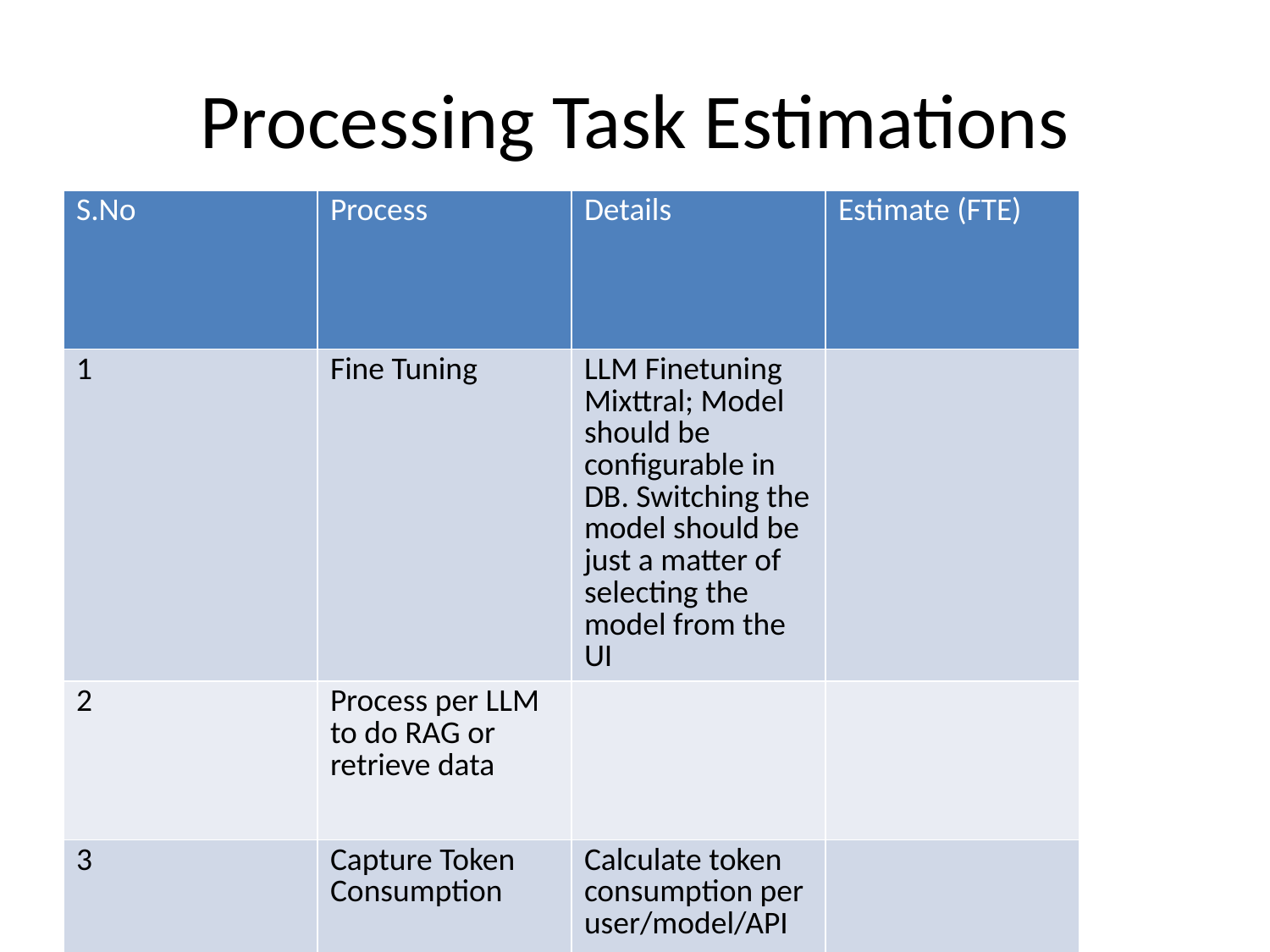

# Processing Task Estimations
| S.No | Process | Details | Estimate (FTE) |
| --- | --- | --- | --- |
| 1 | Fine Tuning | LLM Finetuning Mixttral; Model should be configurable in DB. Switching the model should be just a matter of selecting the model from the UI |  |
| 2 | Process per LLM to do RAG or retrieve data |  |  |
| 3 | Capture Token Consumption | Calculate token consumption per user/model/API |  |